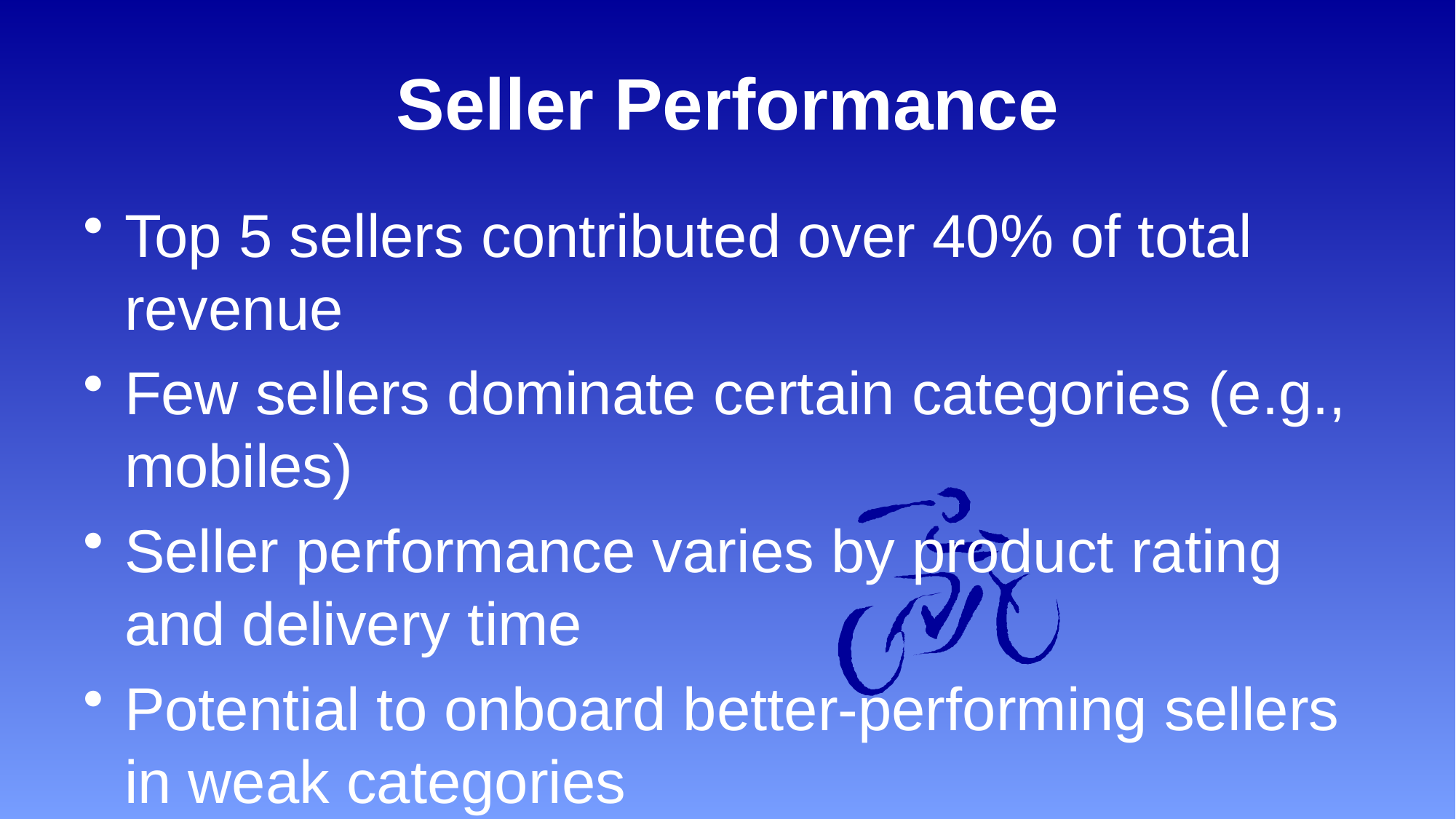

# Seller Performance
Top 5 sellers contributed over 40% of total revenue
Few sellers dominate certain categories (e.g., mobiles)
Seller performance varies by product rating and delivery time
Potential to onboard better-performing sellers in weak categories